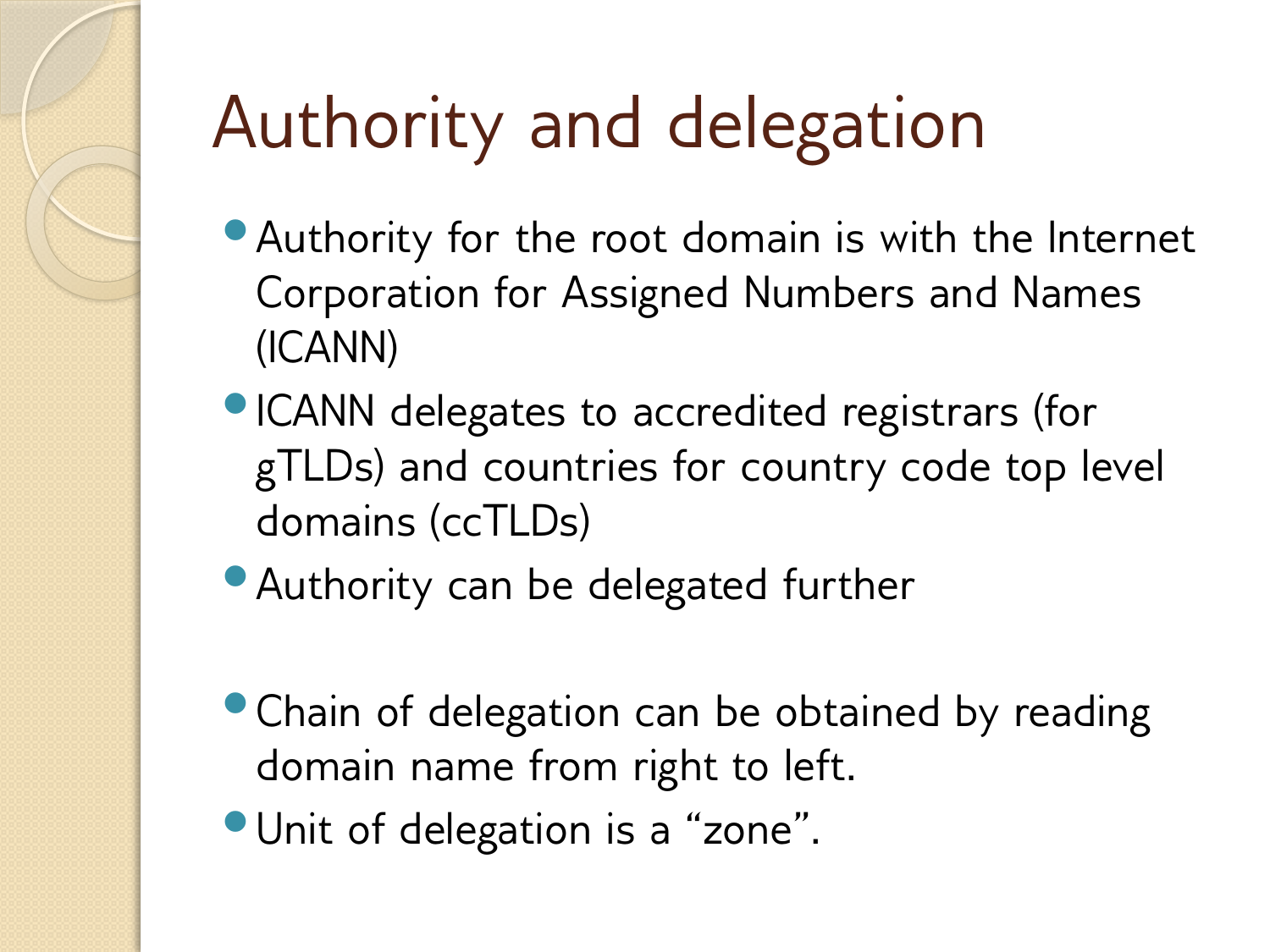

# Authority and delegation
Authority for the root domain is with the Internet Corporation for Assigned Numbers and Names (ICANN)
ICANN delegates to accredited registrars (for gTLDs) and countries for country code top level domains (ccTLDs)
Authority can be delegated further

Chain of delegation can be obtained by reading domain name from right to left.
Unit of delegation is a “zone”.